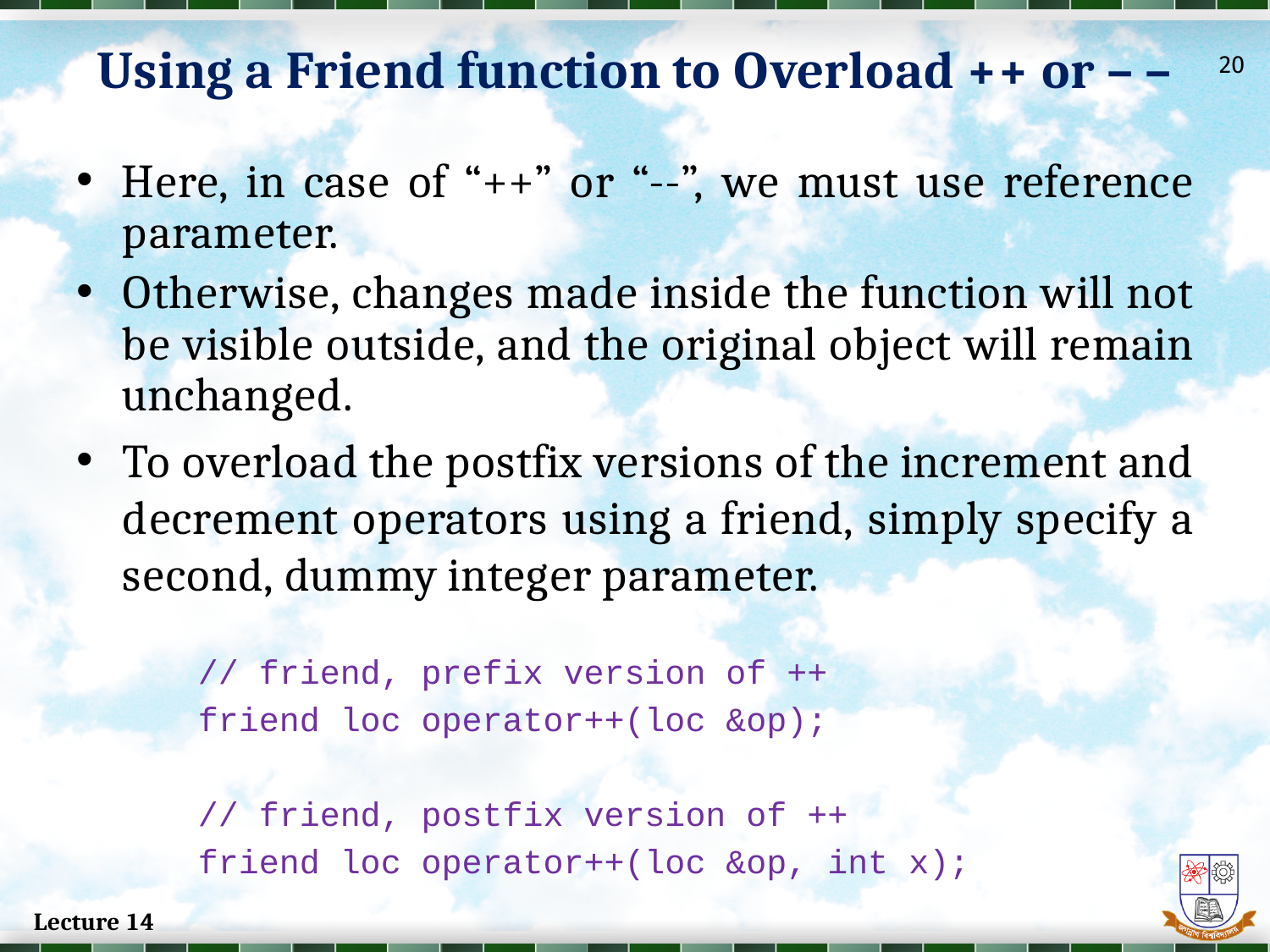

Using a Friend function to Overload ++ or – –
20
Here, in case of “++” or “--”, we must use reference parameter.
Otherwise, changes made inside the function will not be visible outside, and the original object will remain unchanged.
To overload the postfix versions of the increment and decrement operators using a friend, simply specify a second, dummy integer parameter.

// friend, prefix version of ++
friend loc operator++(loc &op);

// friend, postfix version of ++
friend loc operator++(loc &op, int x);